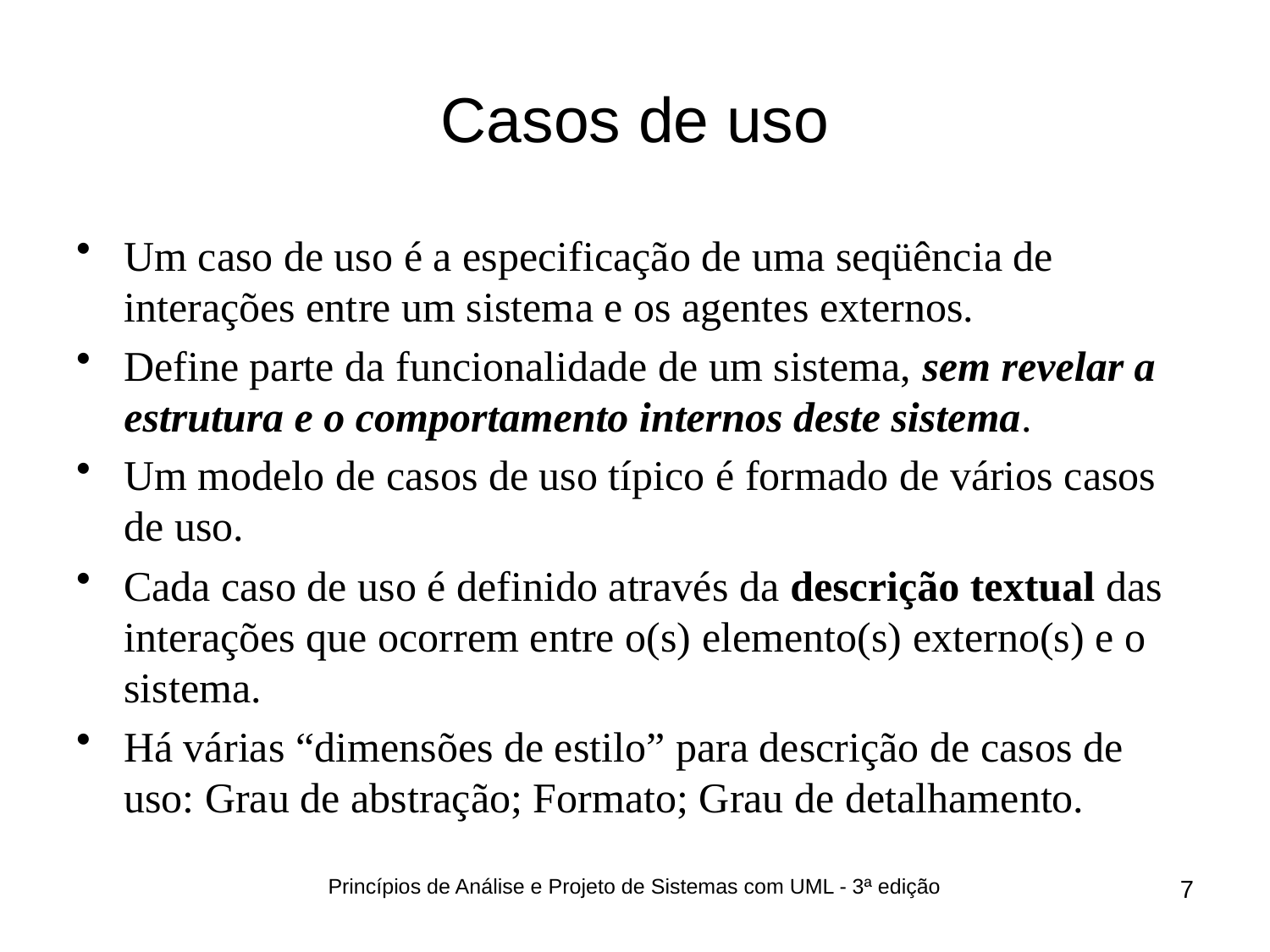

# Casos de uso
Um caso de uso é a especificação de uma seqüência de interações entre um sistema e os agentes externos.
Define parte da funcionalidade de um sistema, sem revelar a estrutura e o comportamento internos deste sistema.
Um modelo de casos de uso típico é formado de vários casos de uso.
Cada caso de uso é definido através da descrição textual das interações que ocorrem entre o(s) elemento(s) externo(s) e o sistema.
Há várias “dimensões de estilo” para descrição de casos de uso: Grau de abstração; Formato; Grau de detalhamento.
Princípios de Análise e Projeto de Sistemas com UML - 3ª edição
7